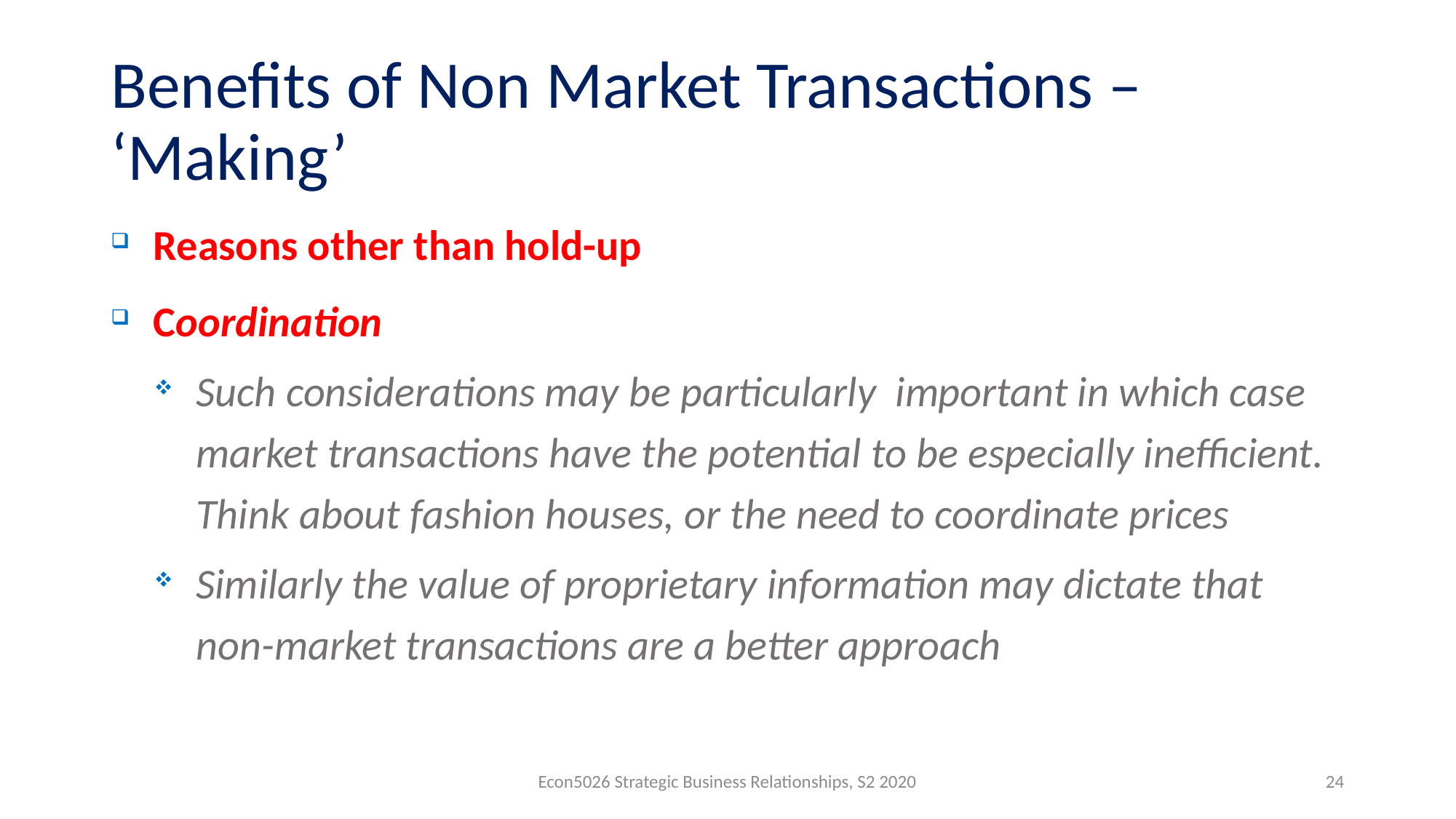

# Benefits of Non Market Transactions – ‘Making’
Reasons other than hold-up
Coordination
Such considerations may be particularly  important in which case market transactions have the potential to be especially inefficient. Think about fashion houses, or the need to coordinate prices
Similarly the value of proprietary information may dictate that non-market transactions are a better approach

Econ5026 Strategic Business Relationships, S2 2020
24